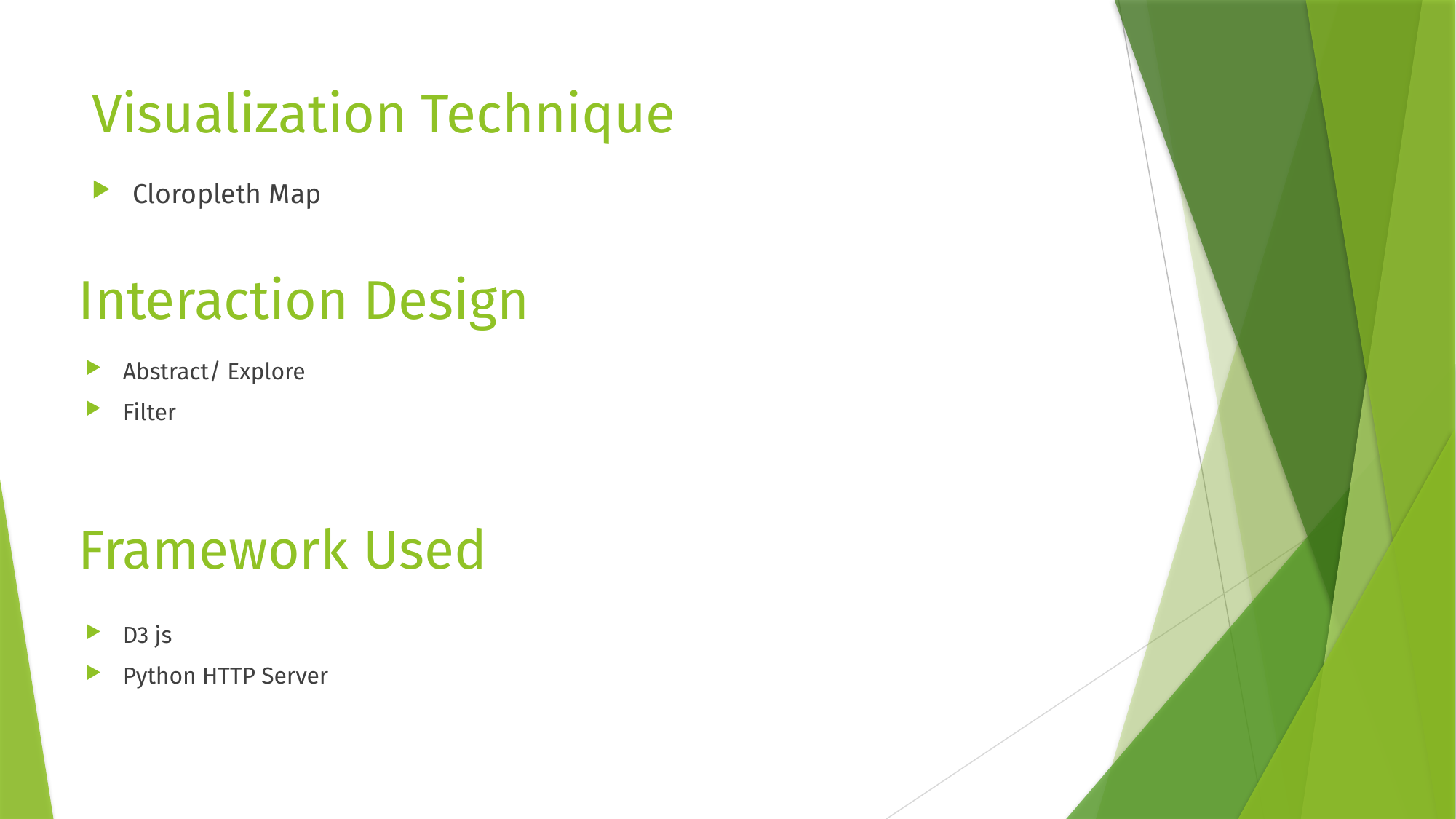

# Visualization Technique
Cloropleth Map
Interaction Design
Abstract/ Explore
Filter
Framework Used
D3 js
Python HTTP Server